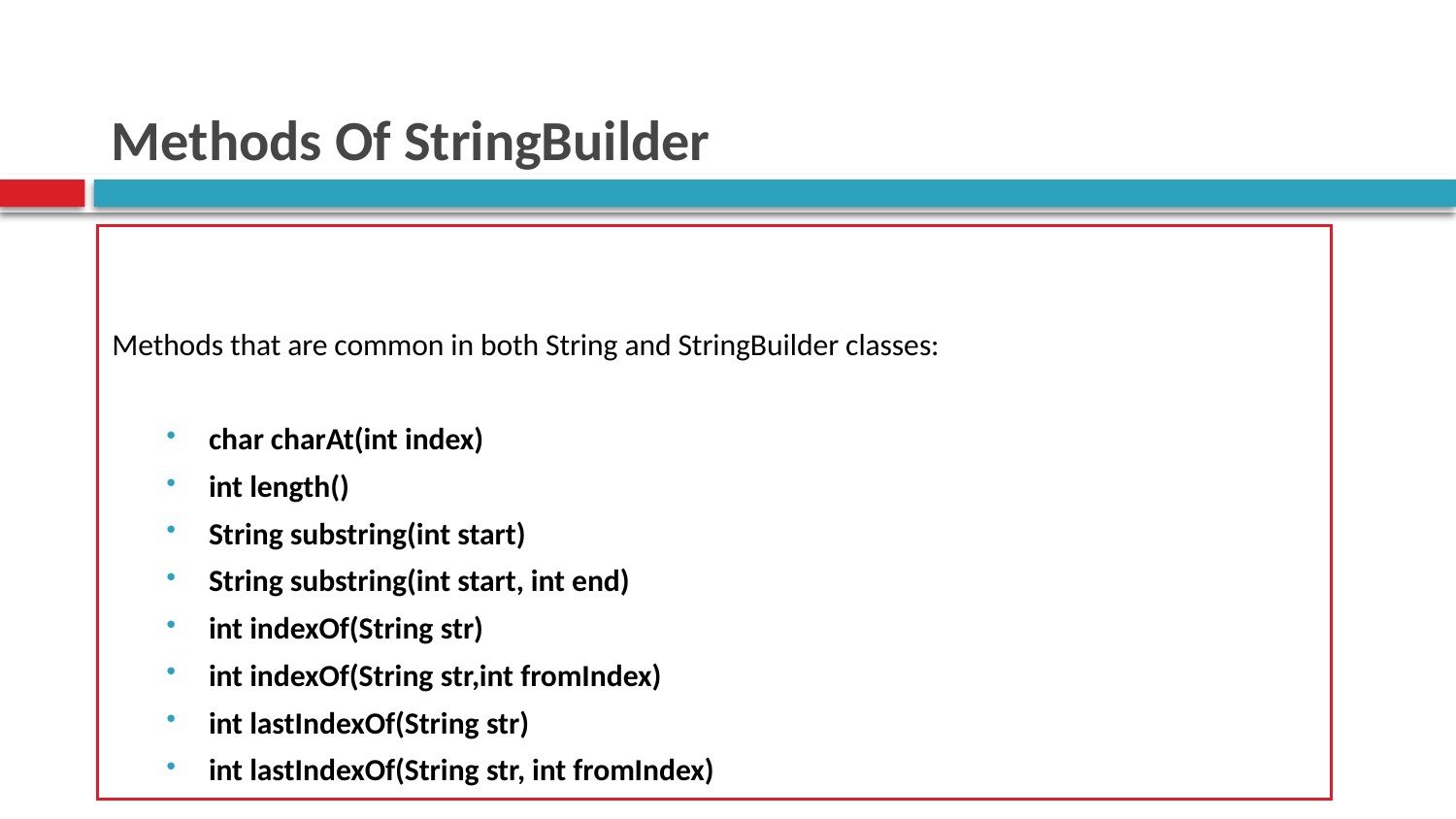

# Methods Of StringBuilder

Methods that are common in both String and StringBuilder classes:

char charAt(int index)
int length()
String substring(int start)
String substring(int start, int end)
int indexOf(String str)
int indexOf(String str,int fromIndex)
int lastIndexOf(String str)
int lastIndexOf(String str, int fromIndex)